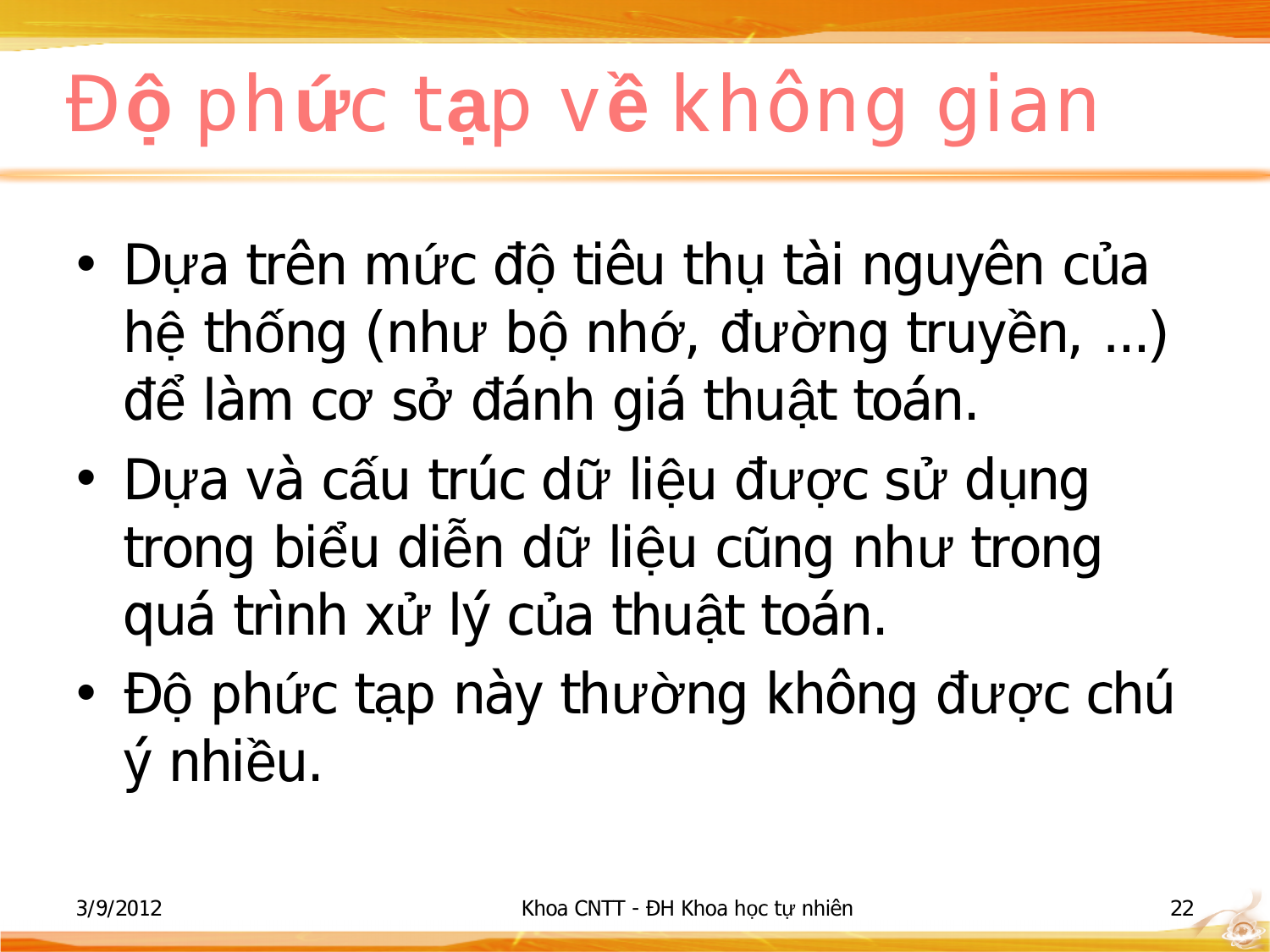

# Độ phức tạp về không gian
Dựa trên mức độ tiêu thụ tài nguyên của hệ thống (như bộ nhớ, đường truyền, …) để làm cơ sở đánh giá thuật toán.
Dựa và cấu trúc dữ liệu được sử dụng trong biểu diễn dữ liệu cũng như trong quá trình xử lý của thuật toán.
Độ phức tạp này thường không được chú ý nhiều.
3/9/2012
Khoa CNTT - ĐH Khoa học tự nhiên
22